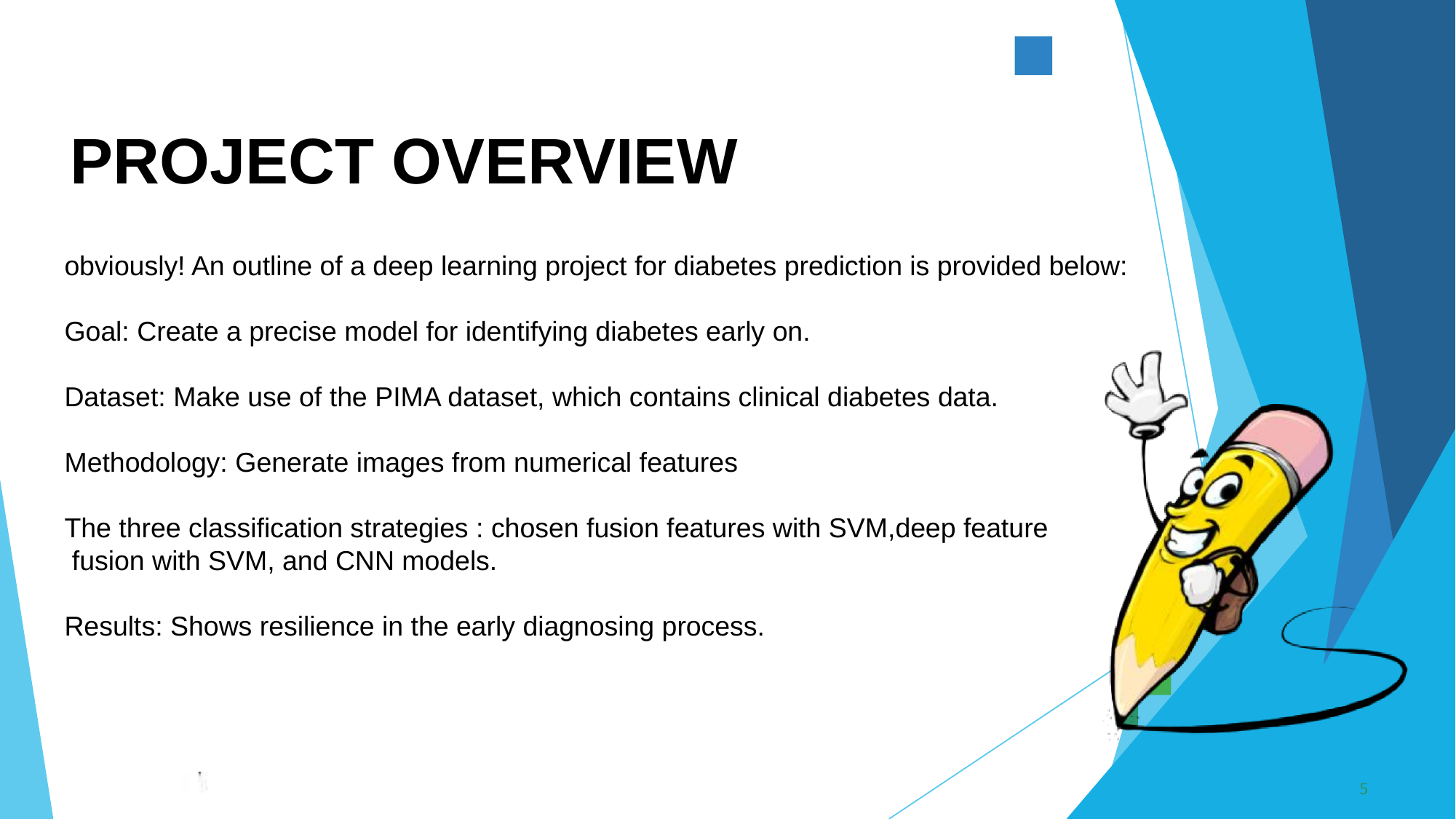

PROJECT OVERVIEW

obviously! An outline of a deep learning project for diabetes prediction is provided below:
Goal: Create a precise model for identifying diabetes early on.
Dataset: Make use of the PIMA dataset, which contains clinical diabetes data.
Methodology: Generate images from numerical features

The three classification strategies : chosen fusion features with SVM,deep feature
 fusion with SVM, and CNN models.
Results: Shows resilience in the early diagnosing process.

3/21/2024  Annual Review

5